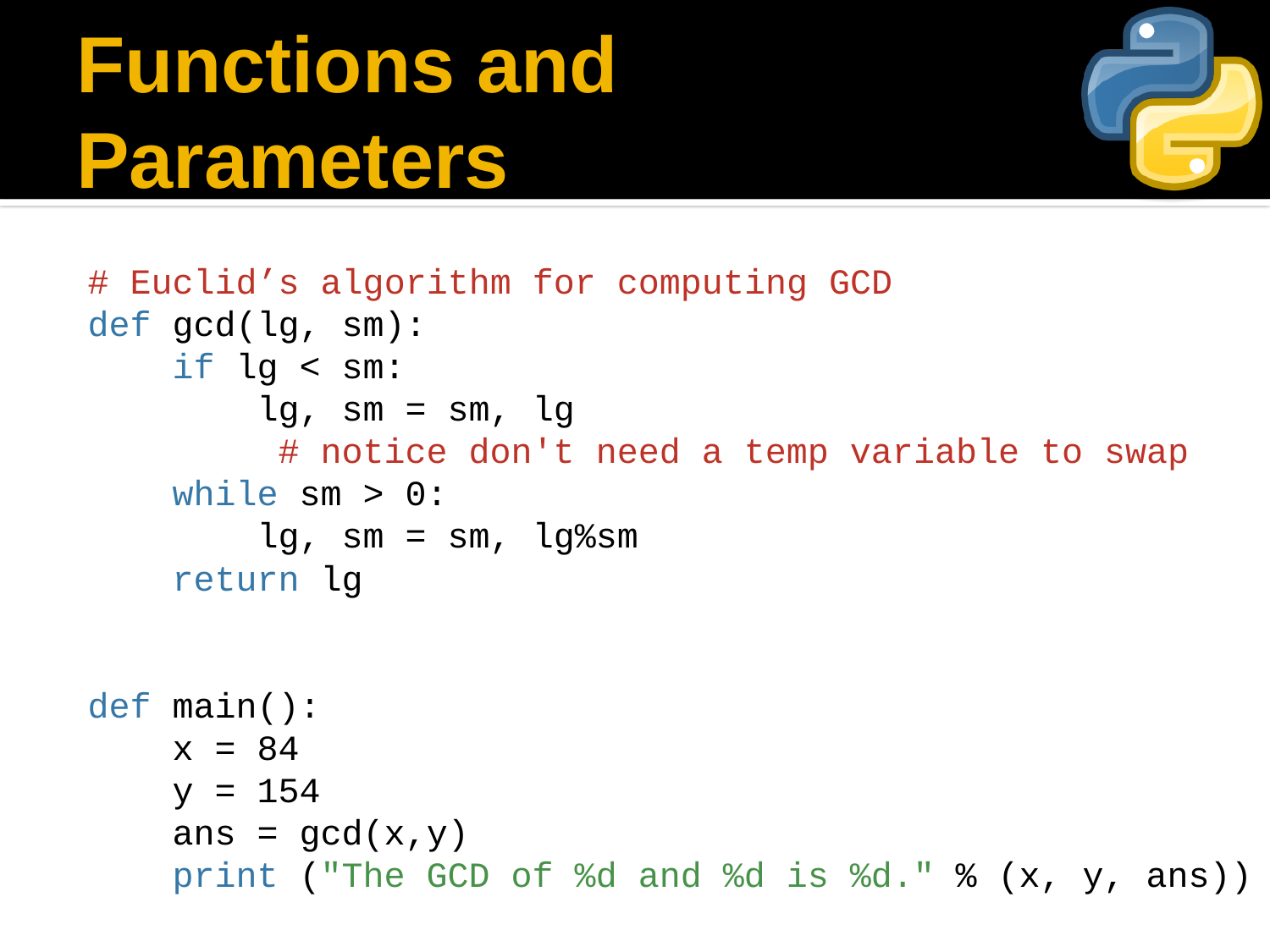

# Functions and Parameters
# Euclid’s algorithm for computing GCD
def gcd(lg, sm):
    if lg < sm:
        lg, sm = sm, lg
	   # notice don't need a temp variable to swap
    while sm > 0:
        lg, sm = sm, lg%sm
    return lg

def main():
    x = 84
    y = 154
    ans = gcd(x,y)
    print ("The GCD of %d and %d is %d." % (x, y, ans))